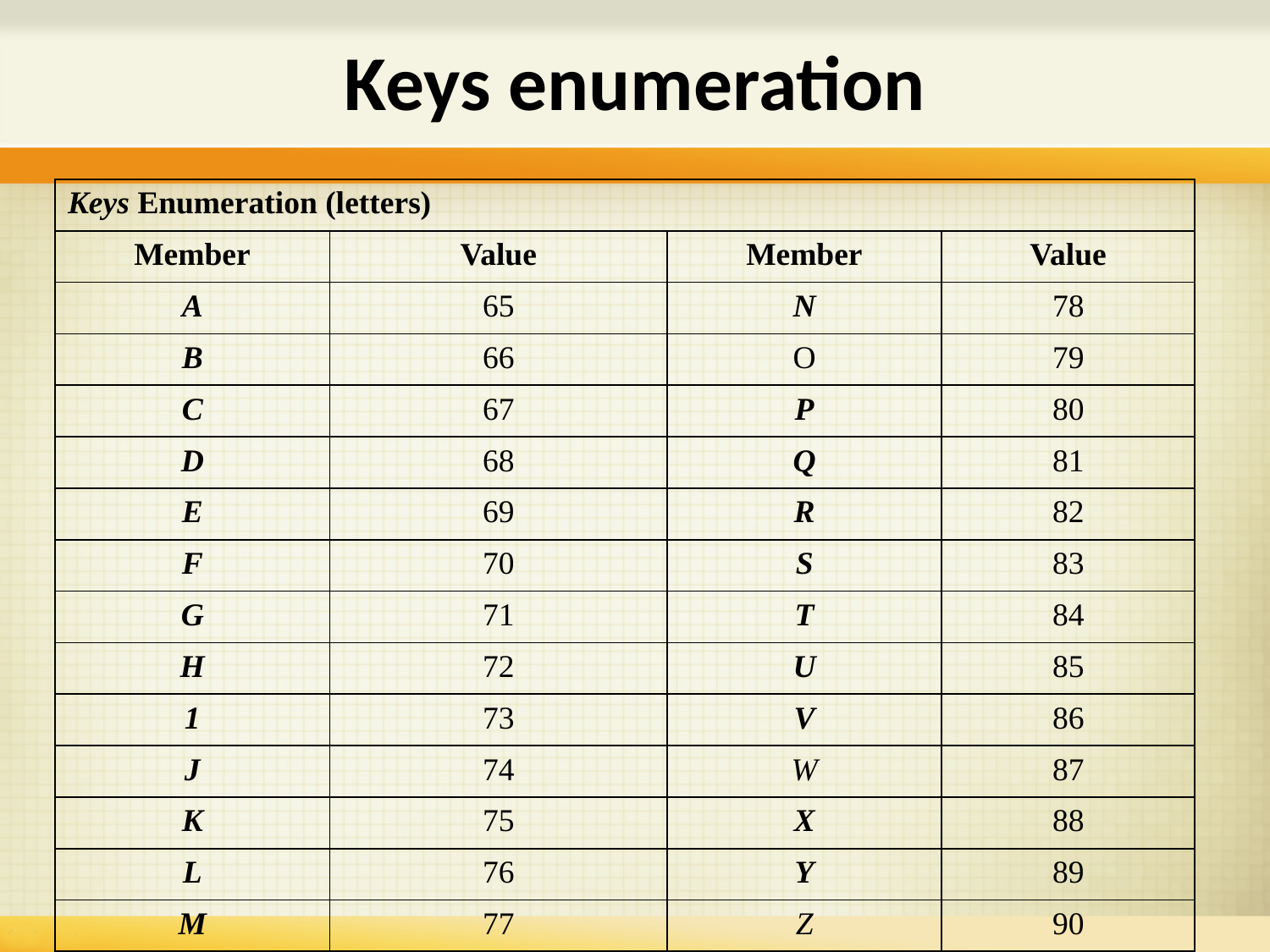

Keys enumeration
| Keys Enumeration (letters) |  |  |  |
| --- | --- | --- | --- |
| Member | Value | Member | Value |
| A | 65 | N | 78 |
| B | 66 | O | 79 |
| C | 67 | P | 80 |
| D | 68 | Q | 81 |
| E | 69 | R | 82 |
| F | 70 | S | 83 |
| G | 71 | T | 84 |
| H | 72 | U | 85 |
| 1 | 73 | V | 86 |
| J | 74 | W | 87 |
| K | 75 | X | 88 |
| L | 76 | Y | 89 |
| M | 77 | Z | 90 |